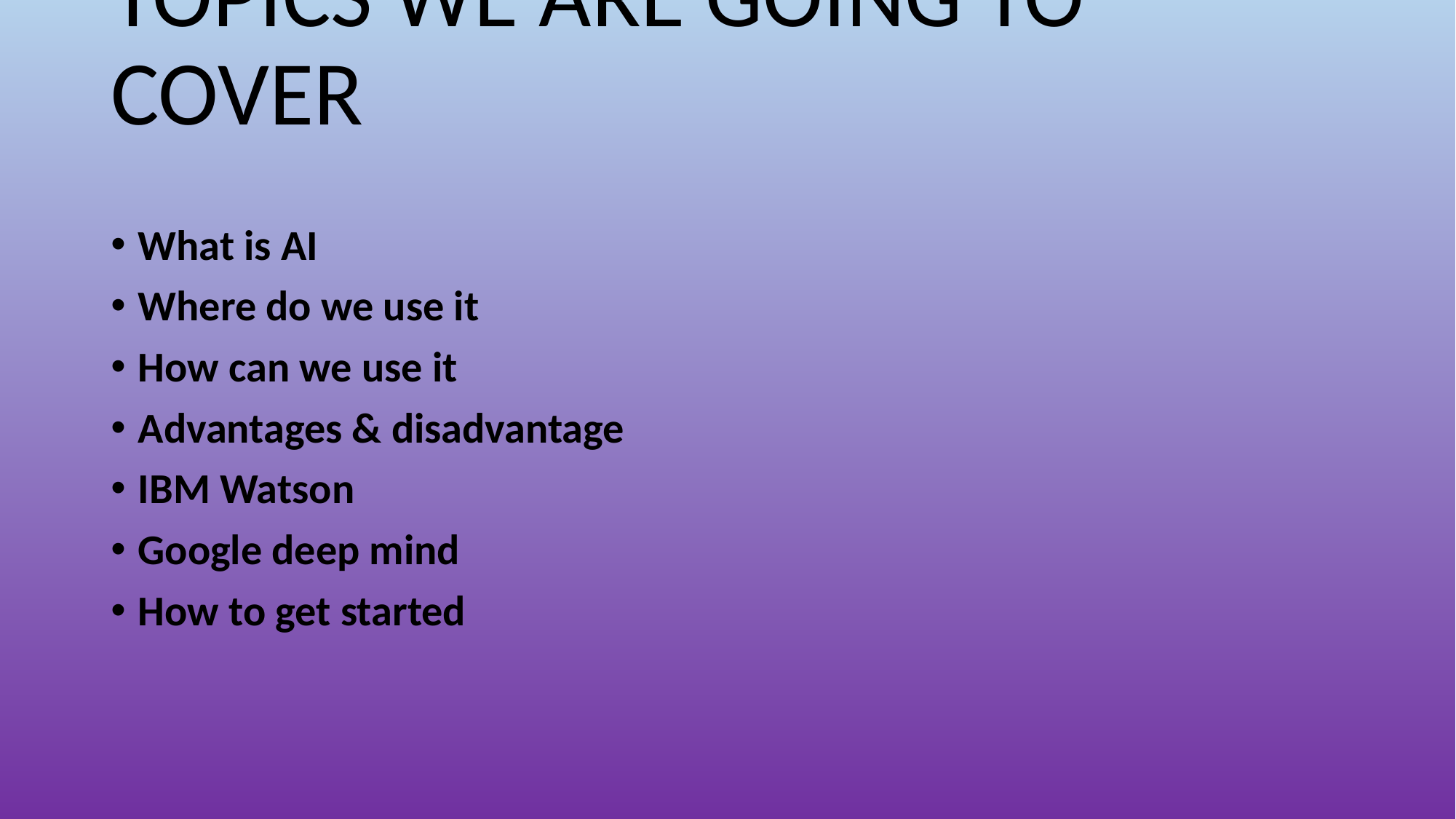

# TOPICS WE ARE GOING TO COVER
What is AI
Where do we use it
How can we use it
Advantages & disadvantage
IBM Watson
Google deep mind
How to get started